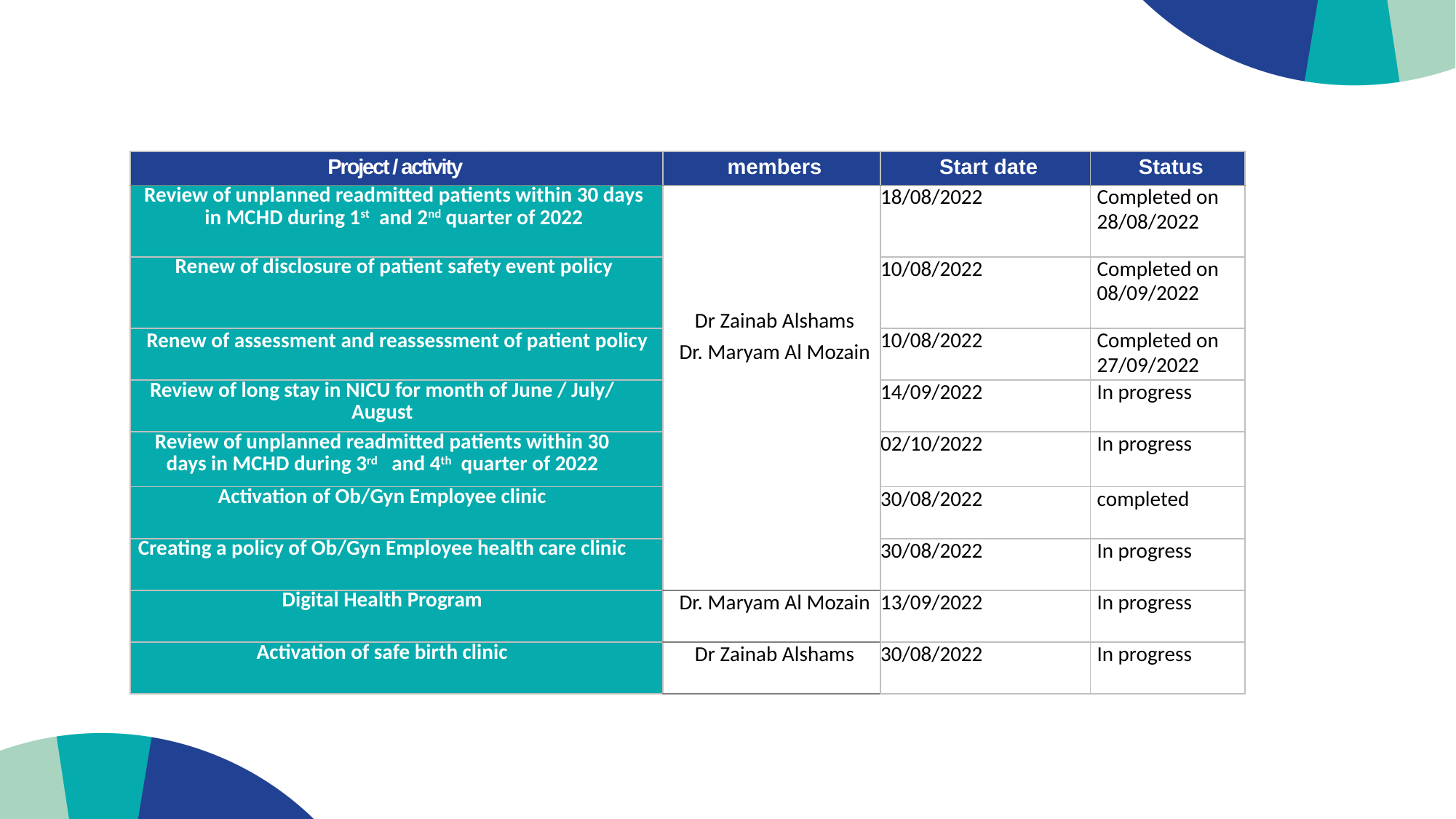

| Project / activity | members | Start date | Status |
| --- | --- | --- | --- |
| Review of unplanned readmitted patients within 30 days in MCHD during 1st and 2nd quarter of 2022 | Dr Zainab Alshams Dr. Maryam Al Mozain | 18/08/2022 | Completed on 28/08/2022 |
| Renew of disclosure of patient safety event policy |  | 10/08/2022 | Completed on 08/09/2022 |
| Renew of assessment and reassessment of patient policy |  | 10/08/2022 | Completed on 27/09/2022 |
| Review of long stay in NICU for month of June / July/ August |  | 14/09/2022 | In progress |
| Review of unplanned readmitted patients within 30 days in MCHD during 3rd and 4th quarter of 2022 |  | 02/10/2022 | In progress |
| Activation of Ob/Gyn Employee clinic |  | 30/08/2022 | completed |
| Creating a policy of Ob/Gyn Employee health care clinic |  | 30/08/2022 | In progress |
| Digital Health Program | Dr. Maryam Al Mozain | 13/09/2022 | In progress |
| Activation of safe birth clinic | Dr Zainab Alshams | 30/08/2022 | In progress |